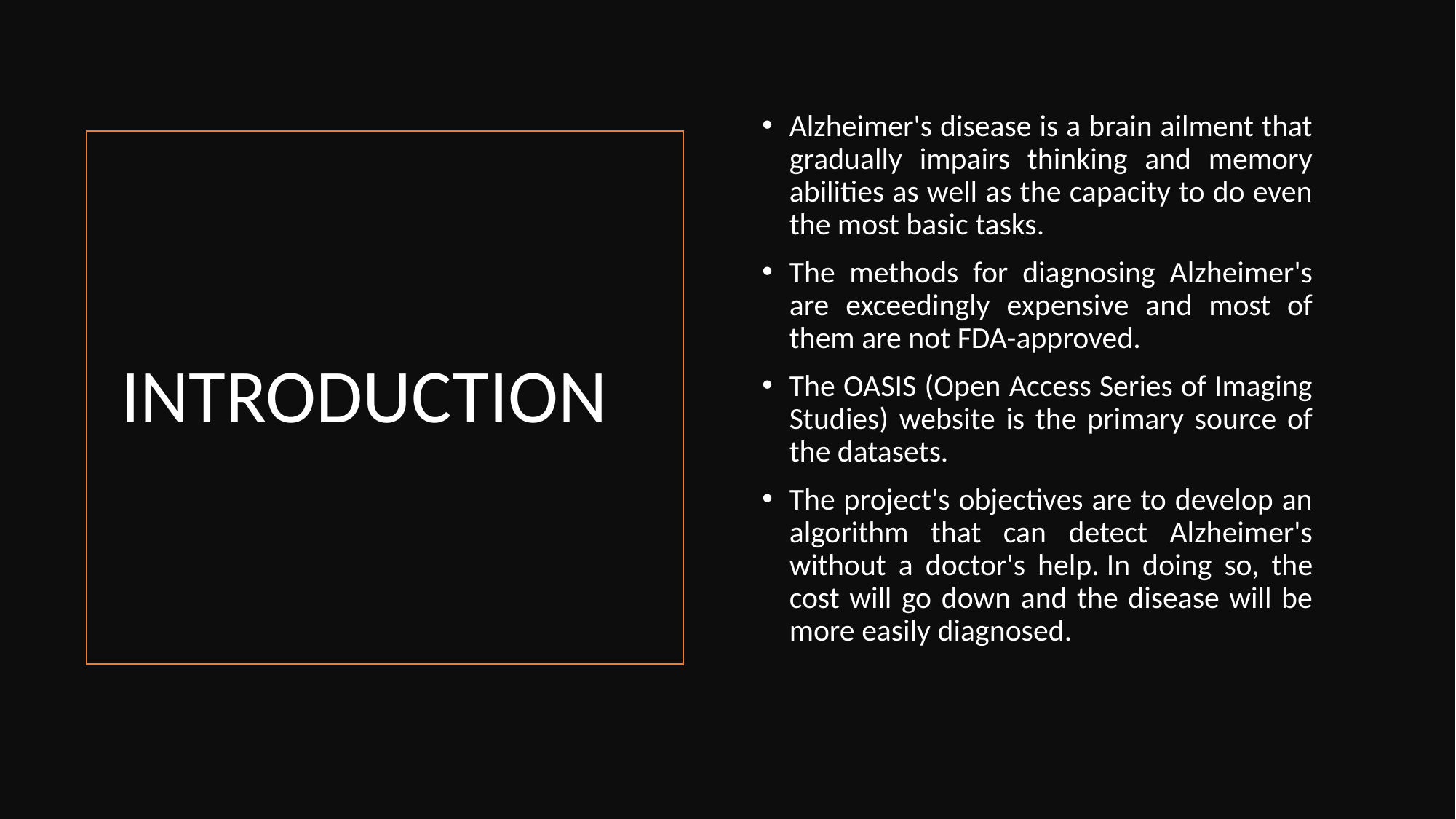

Alzheimer's disease is a brain ailment that gradually impairs thinking and memory abilities as well as the capacity to do even the most basic tasks.
The methods for diagnosing Alzheimer's are exceedingly expensive and most of them are not FDA-approved.
The OASIS (Open Access Series of Imaging Studies) website is the primary source of the datasets.
The project's objectives are to develop an algorithm that can detect Alzheimer's without a doctor's help. In doing so, the cost will go down and the disease will be more easily diagnosed.

# INTRODUCTION